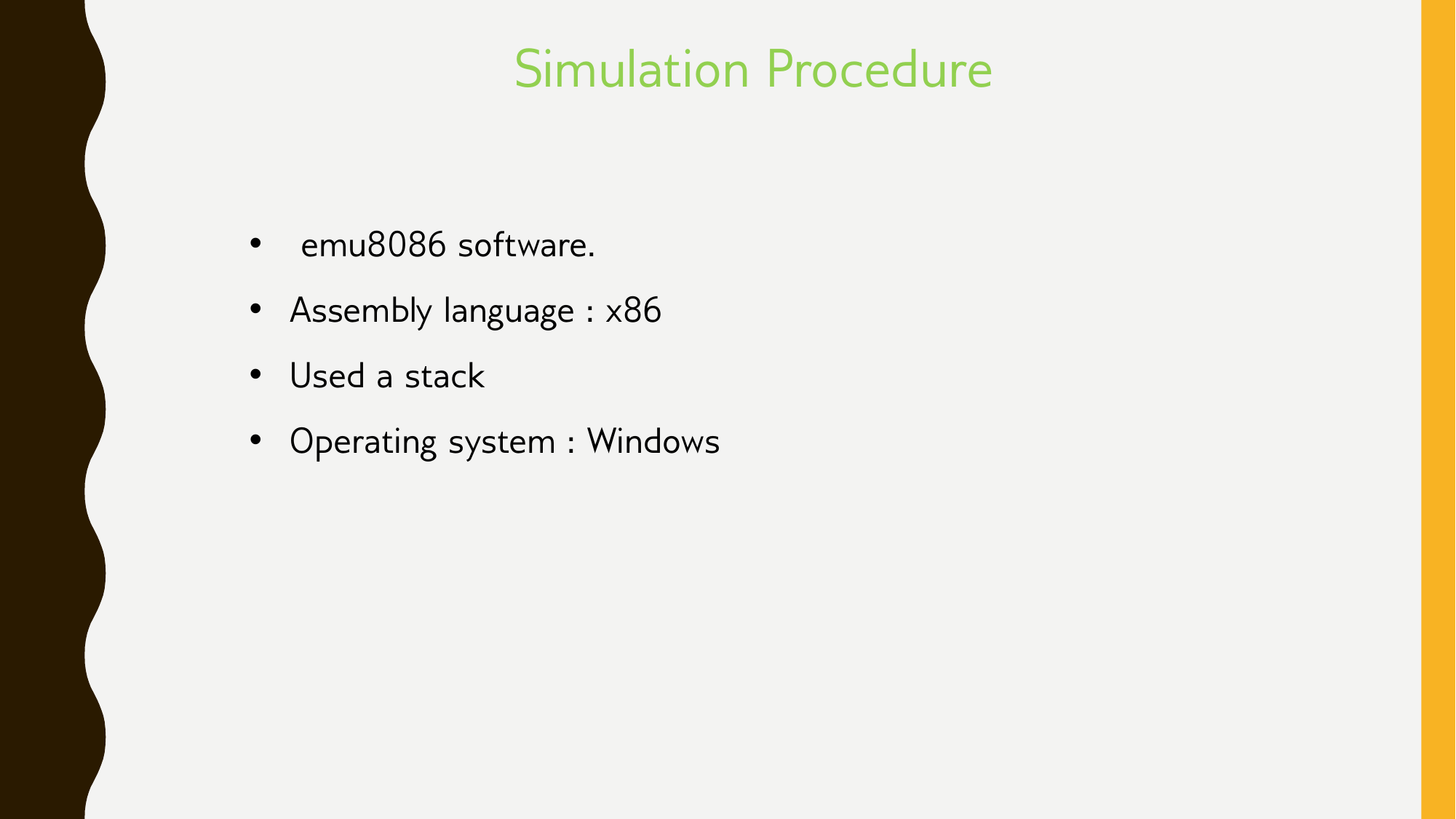

Simulation Procedure
 emu8086 software.
Assembly language : x86
Used a stack
Operating system : Windows